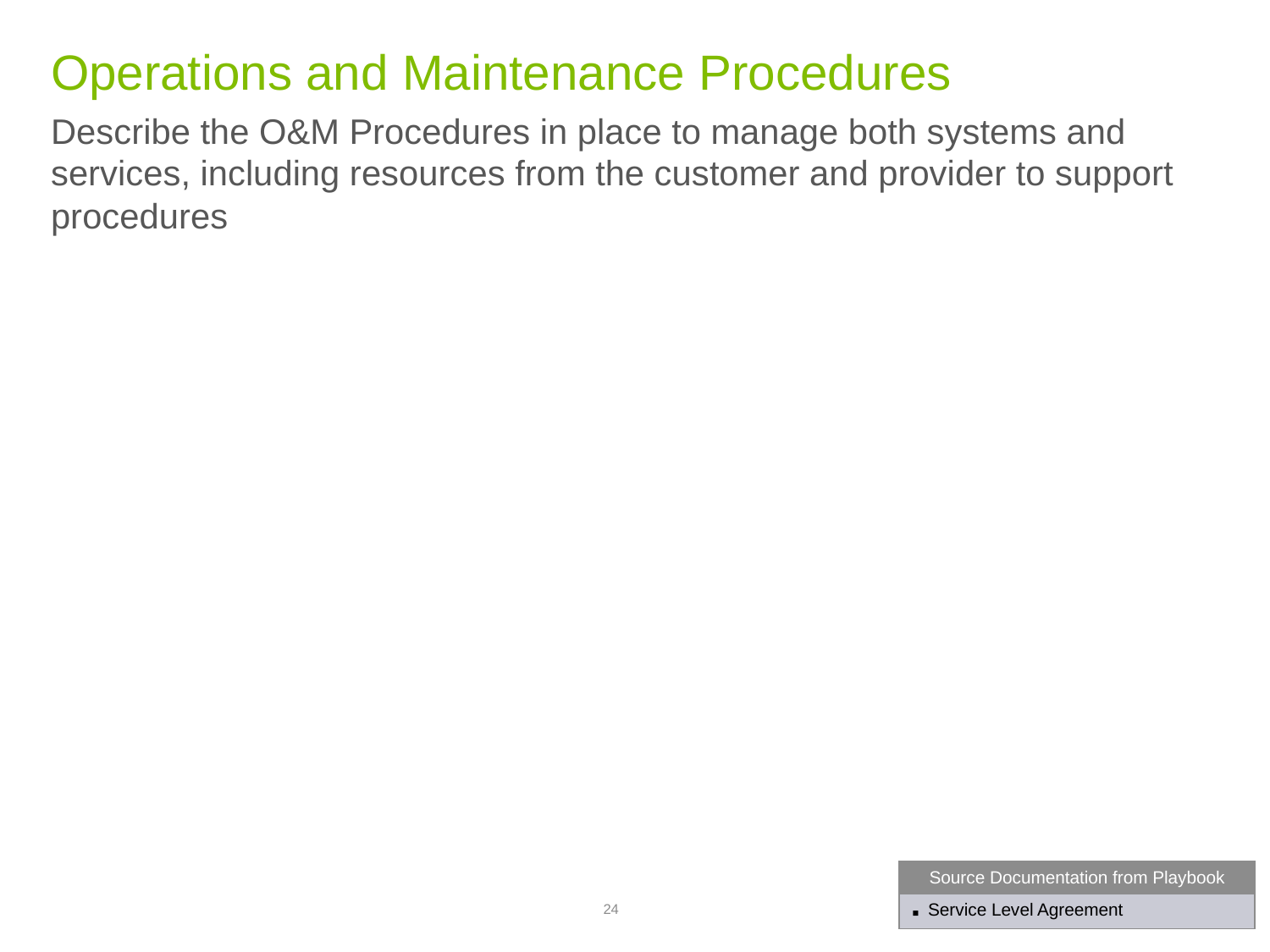

# Operations and Maintenance Procedures
Describe the O&M Procedures in place to manage both systems and services, including resources from the customer and provider to support procedures
| Source Documentation from Playbook |
| --- |
| Service Level Agreement |